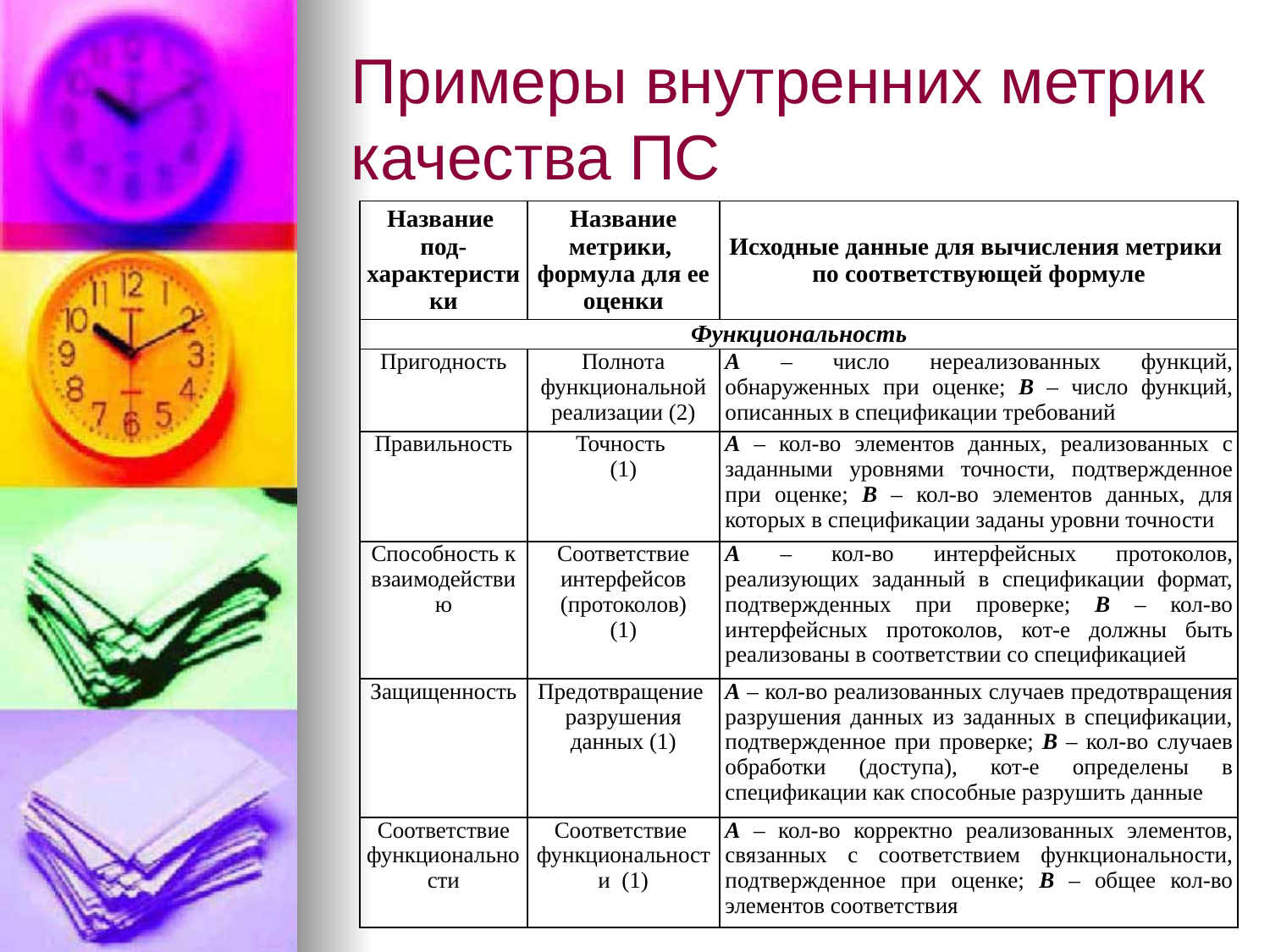

# Примеры внутренних метрик качества ПС
| Название под- характеристики | Название метрики, формула для ее оценки | Исходные данные для вычисления метрики по соответствующей формуле |
| --- | --- | --- |
| Функциональность |  |  |
| Пригодность | Полнота функциональной реализации (2) | А – число нереализованных функций, обнаруженных при оценке; В – число функций, описанных в спецификации требований |
| Правильность | Точность (1) | А – кол-во элементов данных, реализованных с заданными уровнями точности, подтвержденное при оценке; В – кол-во элементов данных, для которых в спецификации заданы уровни точности |
| Способность к взаимодействию | Соответствие интерфейсов (протоколов) (1) | А – кол-во интерфейсных протоколов, реализующих заданный в спецификации формат, подтвержденных при проверке; В – кол-во интерфейсных протоколов, кот-е должны быть реализованы в соответствии со спецификацией |
| Защищенность | Предотвращение разрушения данных (1) | А – кол-во реализованных случаев предотвращения разрушения данных из заданных в спецификации, подтвержденное при проверке; В – кол-во случаев обработки (доступа), кот-е определены в спецификации как способные разрушить данные |
| Соответствие функциональности | Соответствие функциональности (1) | А – кол-во корректно реализованных элементов, связанных с соответствием функциональности, подтвержденное при оценке; В – общее кол-во элементов соответствия |